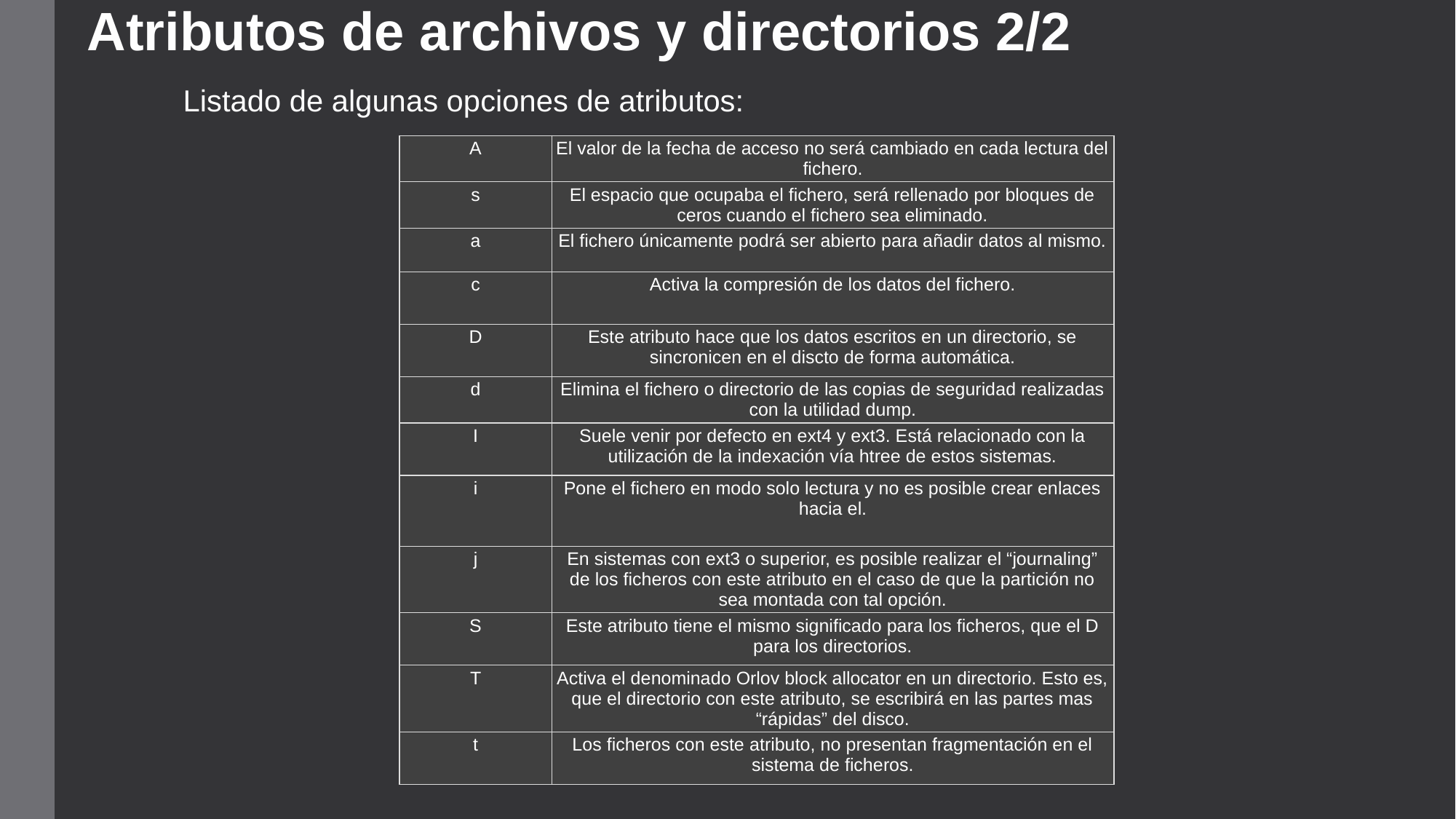

# Atributos de archivos y directorios 2/2
Listado de algunas opciones de atributos:

| A | El valor de la fecha de acceso no será cambiado en cada lectura del fichero. |
| --- | --- |
| s | El espacio que ocupaba el fichero, será rellenado por bloques de ceros cuando el fichero sea eliminado. |
| a | El fichero únicamente podrá ser abierto para añadir datos al mismo. |
| c | Activa la compresión de los datos del fichero. |
| D | Este atributo hace que los datos escritos en un directorio, se sincronicen en el discto de forma automática. |
| d | Elimina el fichero o directorio de las copias de seguridad realizadas con la utilidad dump. |
| I | Suele venir por defecto en ext4 y ext3. Está relacionado con la utilización de la indexación vía htree de estos sistemas. |
| i | Pone el fichero en modo solo lectura y no es posible crear enlaces hacia el. |
| j | En sistemas con ext3 o superior, es posible realizar el “journaling” de los ficheros con este atributo en el caso de que la partición no sea montada con tal opción. |
| S | Este atributo tiene el mismo significado para los ficheros, que el D para los directorios. |
| T | Activa el denominado Orlov block allocator en un directorio. Esto es, que el directorio con este atributo, se escribirá en las partes mas “rápidas” del disco. |
| t | Los ficheros con este atributo, no presentan fragmentación en el sistema de ficheros. |